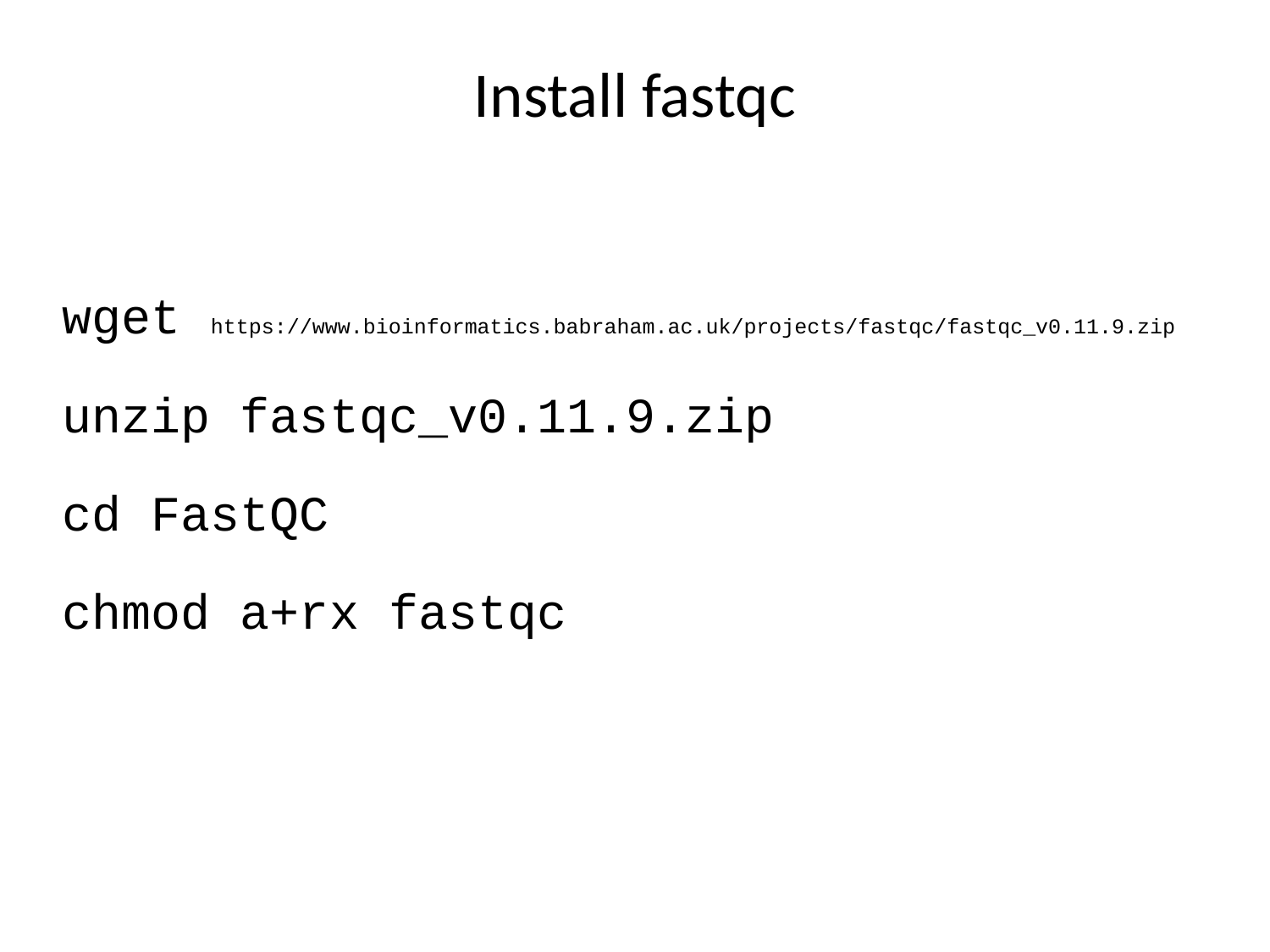

# Install fastqc
wget https://www.bioinformatics.babraham.ac.uk/projects/fastqc/fastqc_v0.11.9.zip
unzip fastqc_v0.11.9.zip
cd FastQC
chmod a+rx fastqc